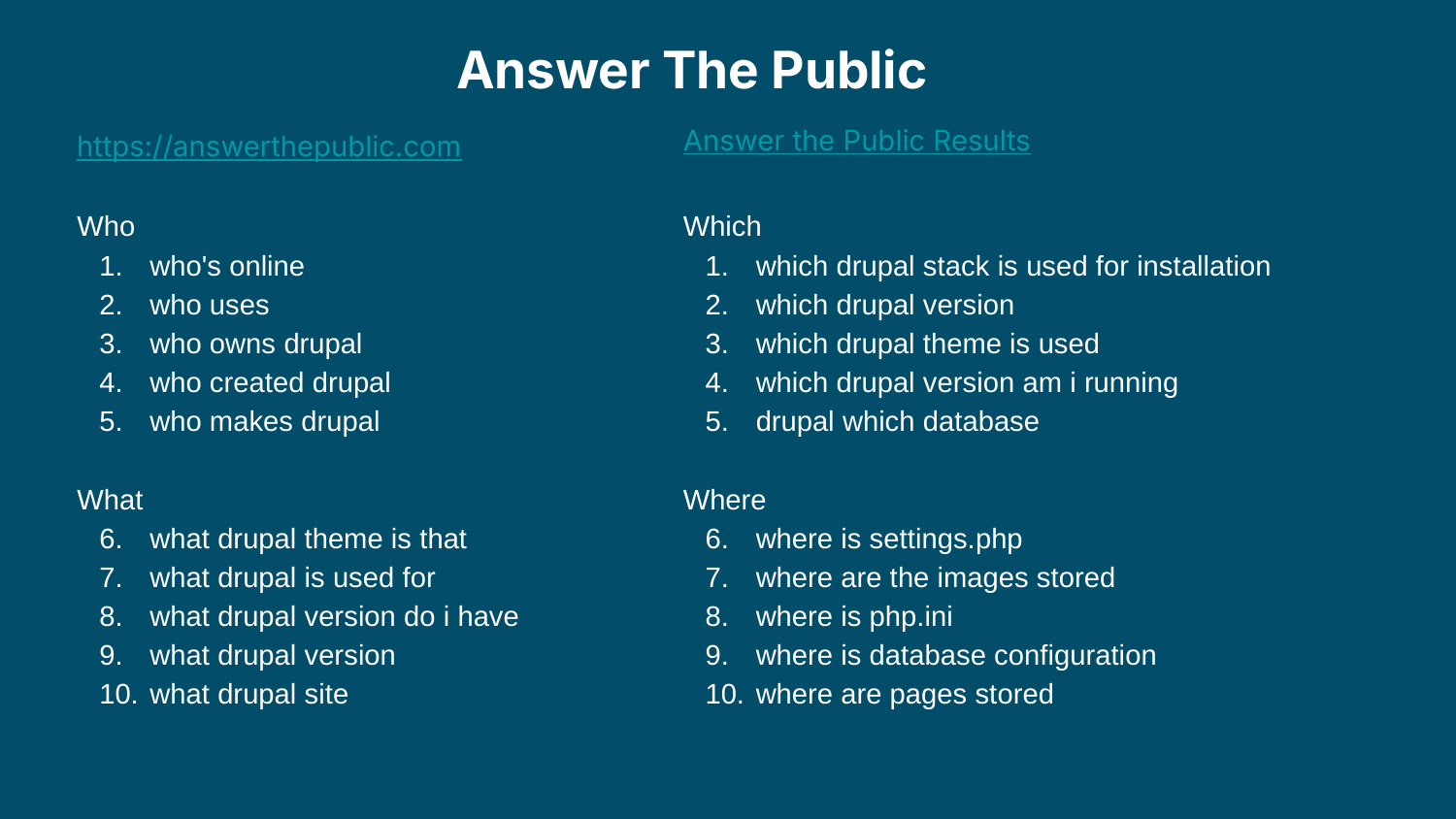

Answer The Public
Answer the Public Results
https://answerthepublic.com

Who
who's online
who uses
who owns drupal
who created drupal
who makes drupal

What
what drupal theme is that
what drupal is used for
what drupal version do i have
what drupal version
what drupal site

Which
which drupal stack is used for installation
which drupal version
which drupal theme is used
which drupal version am i running
drupal which database

Where
where is settings.php
where are the images stored
where is php.ini
where is database configuration
where are pages stored